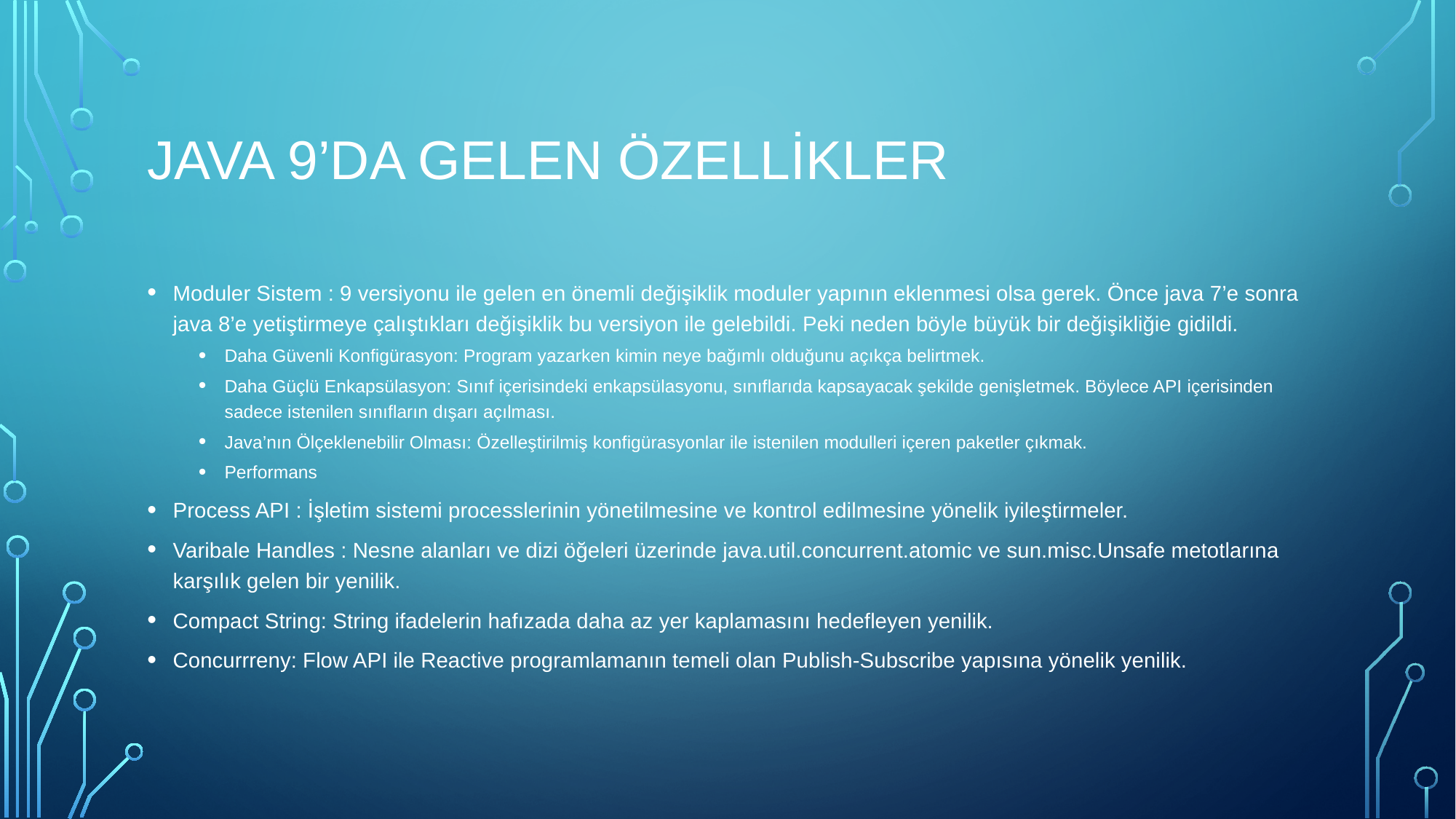

# JAVA 9’DA GELEN ÖZELLİKLER
Moduler Sistem : 9 versiyonu ile gelen en önemli değişiklik moduler yapının eklenmesi olsa gerek. Önce java 7’e sonra java 8’e yetiştirmeye çalıştıkları değişiklik bu versiyon ile gelebildi. Peki neden böyle büyük bir değişikliğie gidildi.
Daha Güvenli Konfigürasyon: Program yazarken kimin neye bağımlı olduğunu açıkça belirtmek.
Daha Güçlü Enkapsülasyon: Sınıf içerisindeki enkapsülasyonu, sınıflarıda kapsayacak şekilde genişletmek. Böylece API içerisinden sadece istenilen sınıfların dışarı açılması.
Java’nın Ölçeklenebilir Olması: Özelleştirilmiş konfigürasyonlar ile istenilen modulleri içeren paketler çıkmak.
Performans
Process API : İşletim sistemi processlerinin yönetilmesine ve kontrol edilmesine yönelik iyileştirmeler.
Varibale Handles : Nesne alanları ve dizi öğeleri üzerinde java.util.concurrent.atomic ve sun.misc.Unsafe metotlarına karşılık gelen bir yenilik.
Compact String: String ifadelerin hafızada daha az yer kaplamasını hedefleyen yenilik.
Concurrreny: Flow API ile Reactive programlamanın temeli olan Publish-Subscribe yapısına yönelik yenilik.